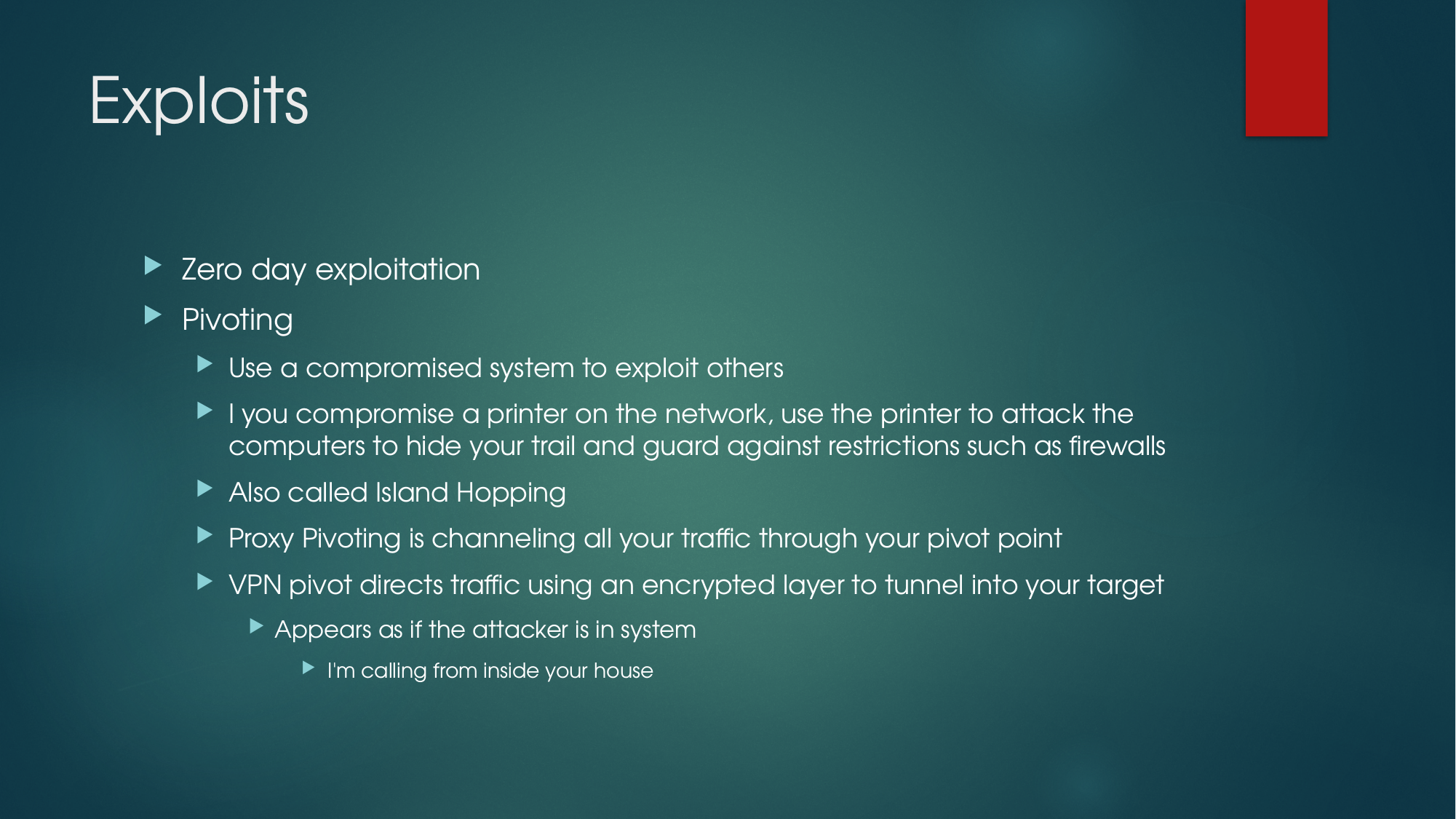

# Exploits
Zero day exploitation
Pivoting
Use a compromised system to exploit others
I you compromise a printer on the network, use the printer to attack the computers to hide your trail and guard against restrictions such as firewalls
Also called Island Hopping
Proxy Pivoting is channeling all your traffic through your pivot point
VPN pivot directs traffic using an encrypted layer to tunnel into your target
Appears as if the attacker is in system
I'm calling from inside your house